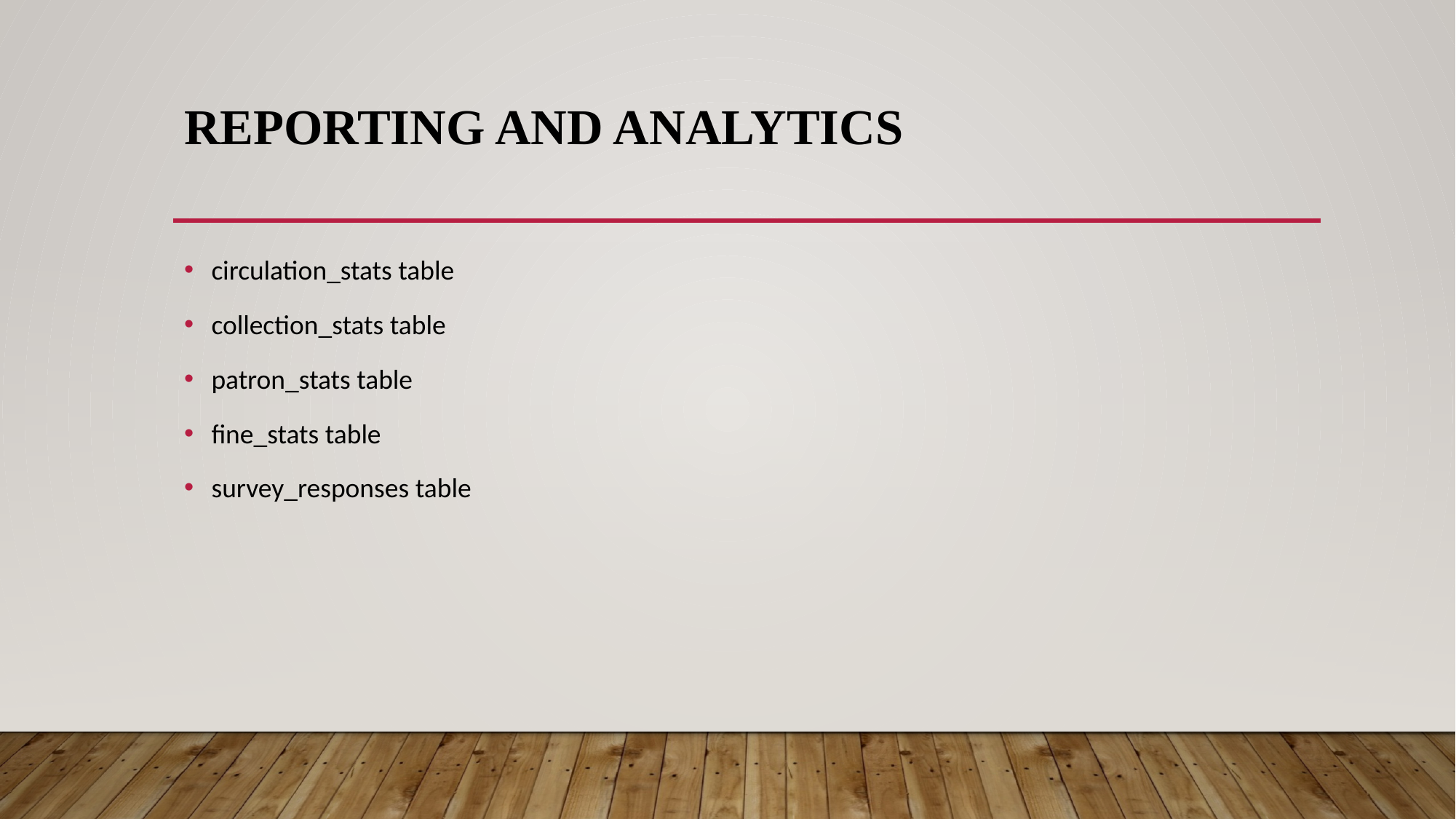

# Reporting and Analytics
circulation_stats table
collection_stats table
patron_stats table
fine_stats table
survey_responses table